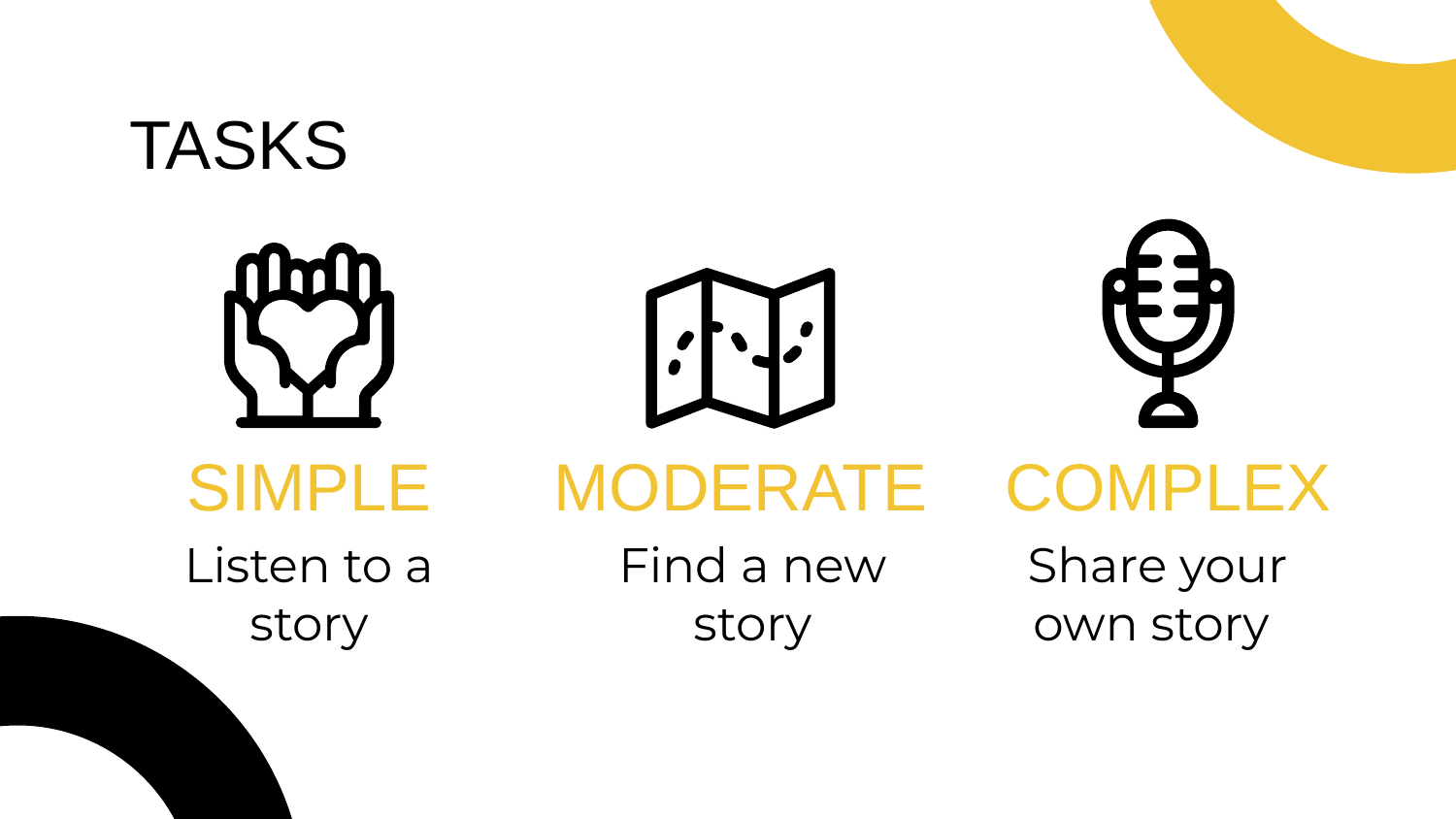

# TASKS

SIMPLE
MODERATE
COMPLEX
Listen to a story
Find a new story
Share your own story